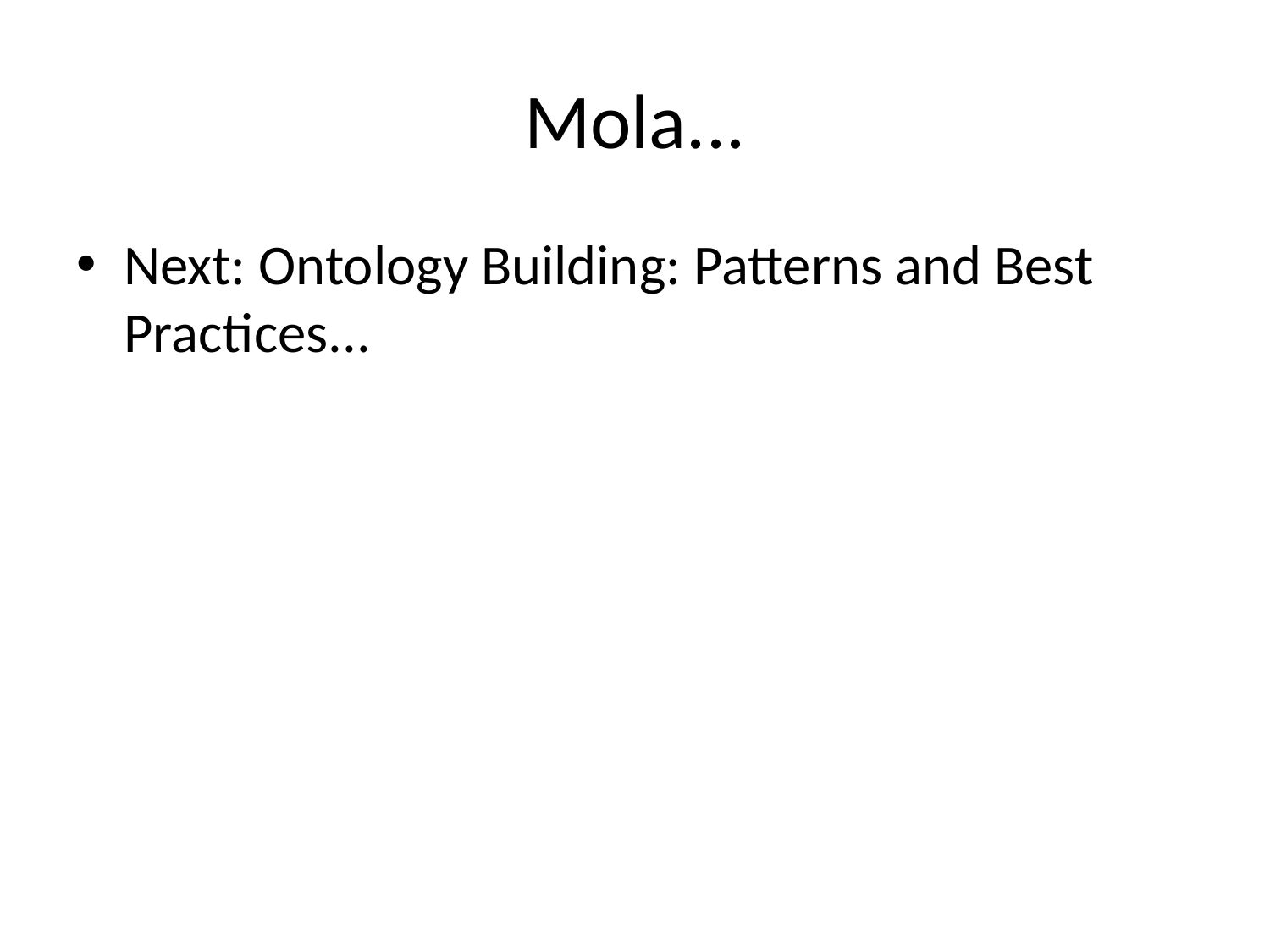

# Mola...
Next: Ontology Building: Patterns and Best Practices...